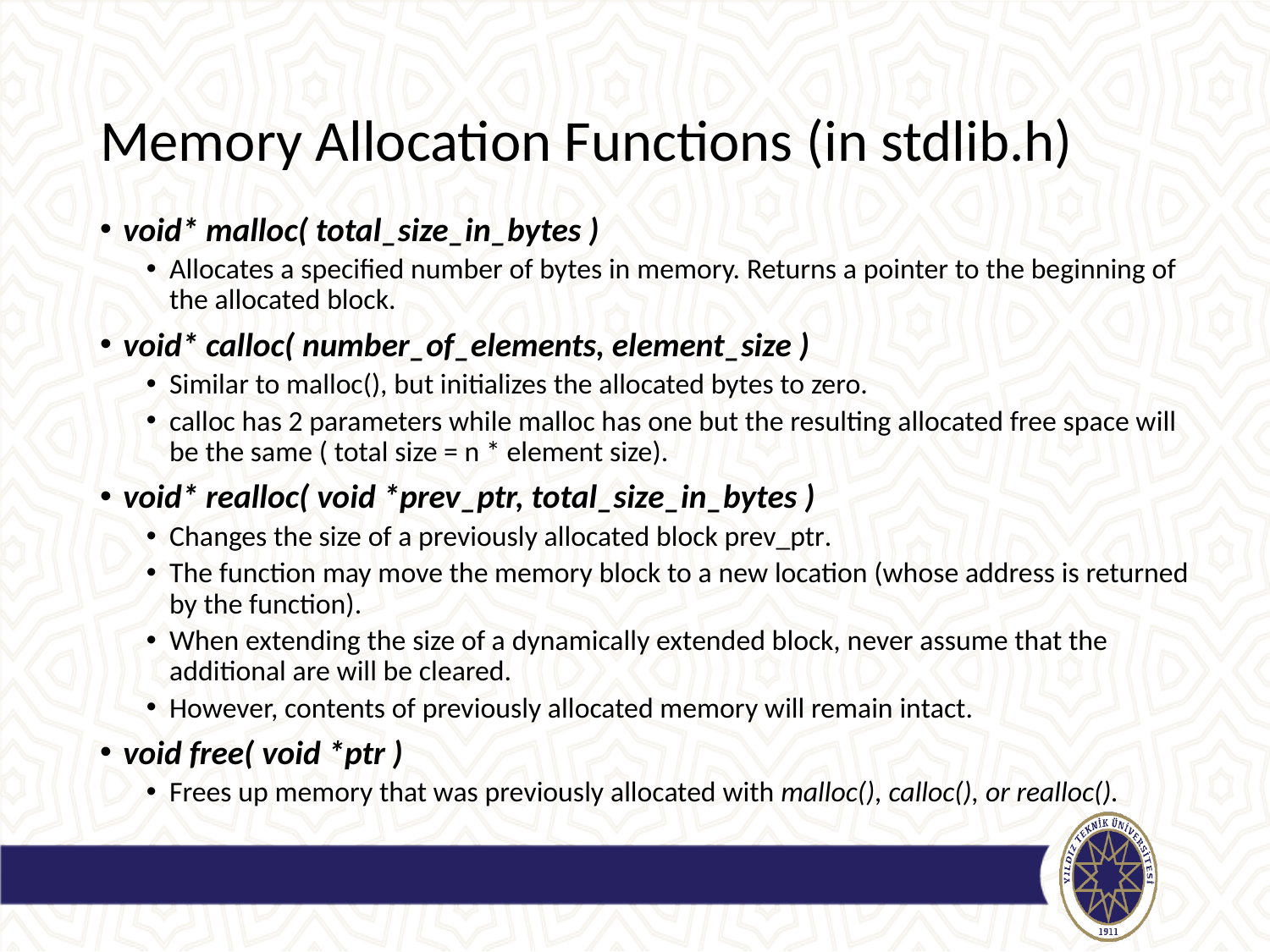

# Memory Allocation Functions (in stdlib.h)
void* malloc( total_size_in_bytes )
Allocates a specified number of bytes in memory. Returns a pointer to the beginning of the allocated block.
void* calloc( number_of_elements, element_size )
Similar to malloc(), but initializes the allocated bytes to zero.
calloc has 2 parameters while malloc has one but the resulting allocated free space will be the same ( total size = n * element size).
void* realloc( void *prev_ptr, total_size_in_bytes )
Changes the size of a previously allocated block prev_ptr.
The function may move the memory block to a new location (whose address is returned by the function).
When extending the size of a dynamically extended block, never assume that the additional are will be cleared.
However, contents of previously allocated memory will remain intact.
void free( void *ptr )
Frees up memory that was previously allocated with malloc(), calloc(), or realloc().